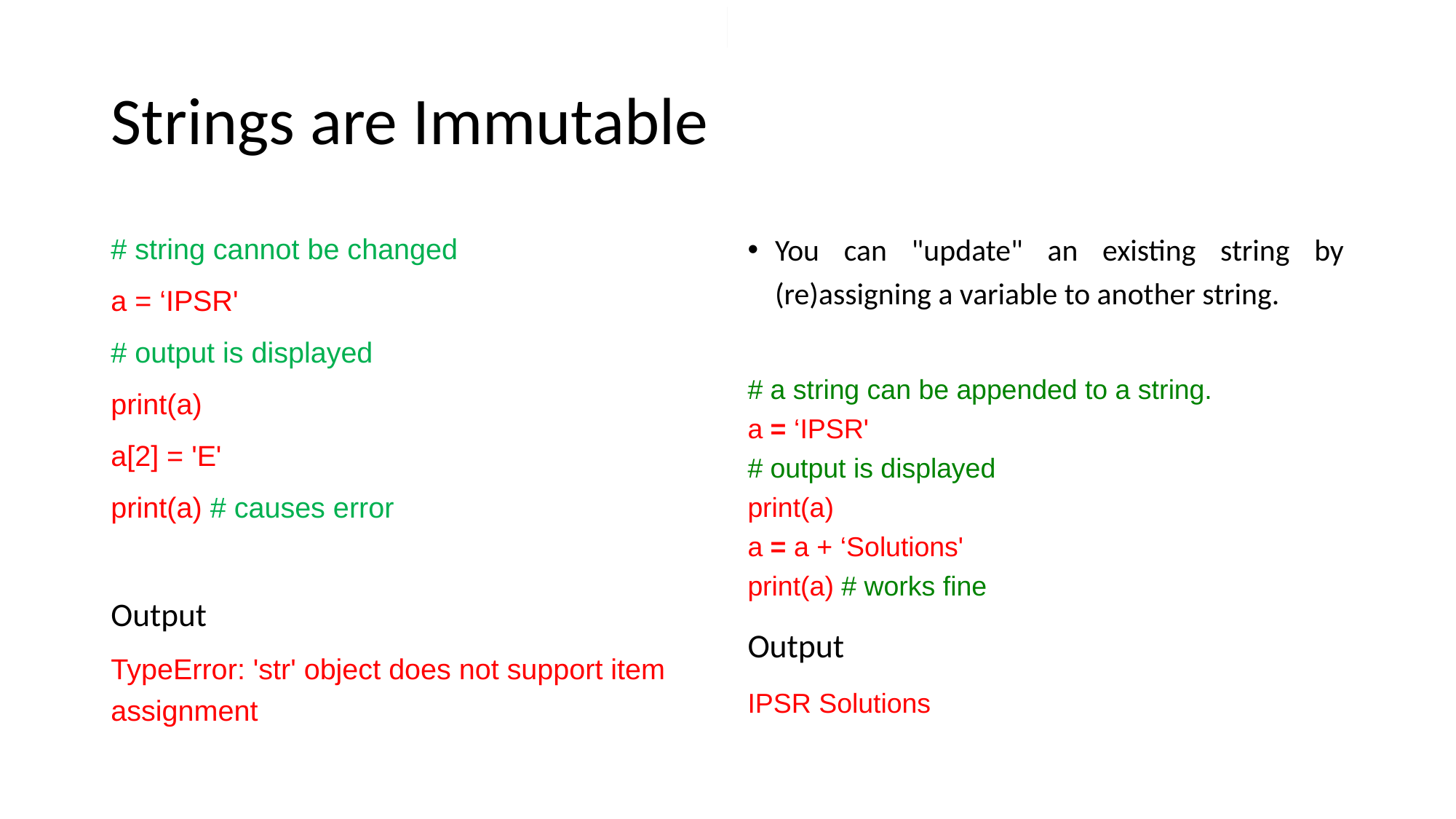

# Strings are Immutable
# string cannot be changed
a = ‘IPSR'
# output is displayed
print(a)
a[2] = 'E'
print(a) # causes error

Output
TypeError: 'str' object does not support item assignment
You can "update" an existing string by (re)assigning a variable to another string.

# a string can be appended to a string.
a = ‘IPSR'
# output is displayed
print(a)
a = a + ‘Solutions'
print(a) # works fine
Output
IPSR Solutions